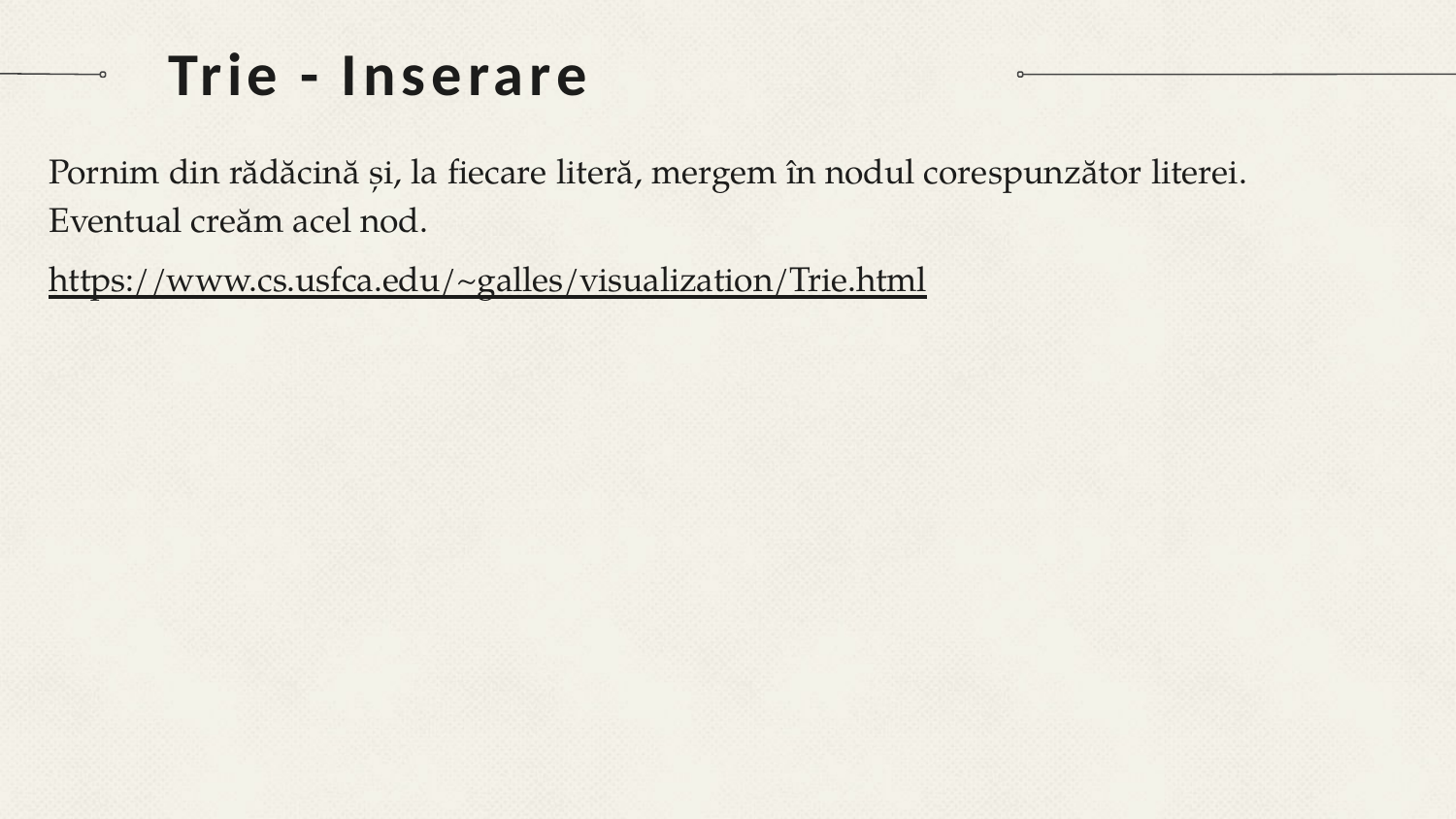

# Trie - Inserare
Pornim din rădăcină și, la ﬁecare literă, mergem în nodul corespunzător literei.
Eventual creăm acel nod.
https://www.cs.usfca.edu/~galles/visualization/Trie.html